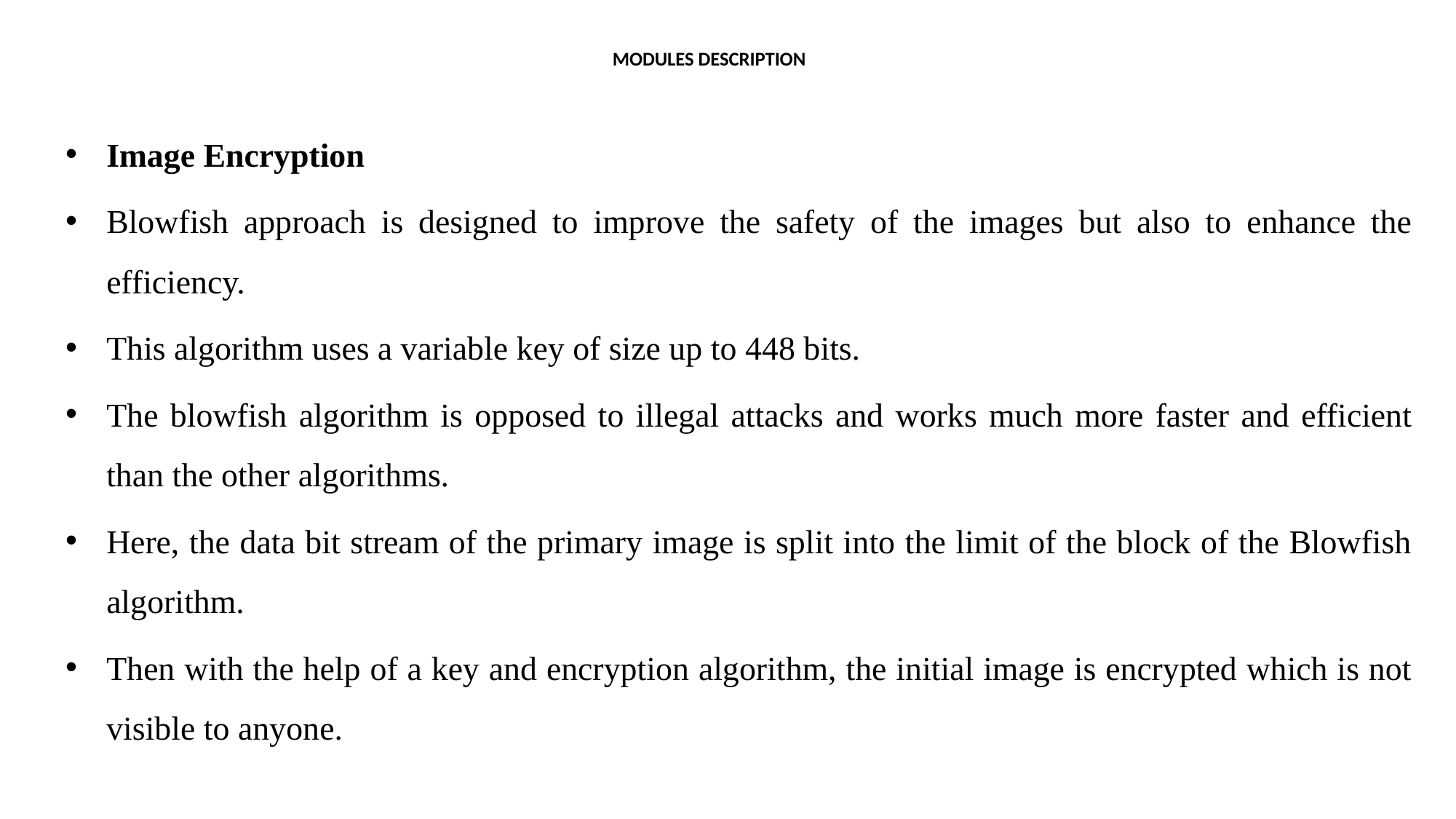

# MODULES DESCRIPTION
Image Encryption
Blowfish approach is designed to improve the safety of the images but also to enhance the efficiency.
This algorithm uses a variable key of size up to 448 bits.
The blowfish algorithm is opposed to illegal attacks and works much more faster and efficient than the other algorithms.
Here, the data bit stream of the primary image is split into the limit of the block of the Blowfish algorithm.
Then with the help of a key and encryption algorithm, the initial image is encrypted which is not visible to anyone.